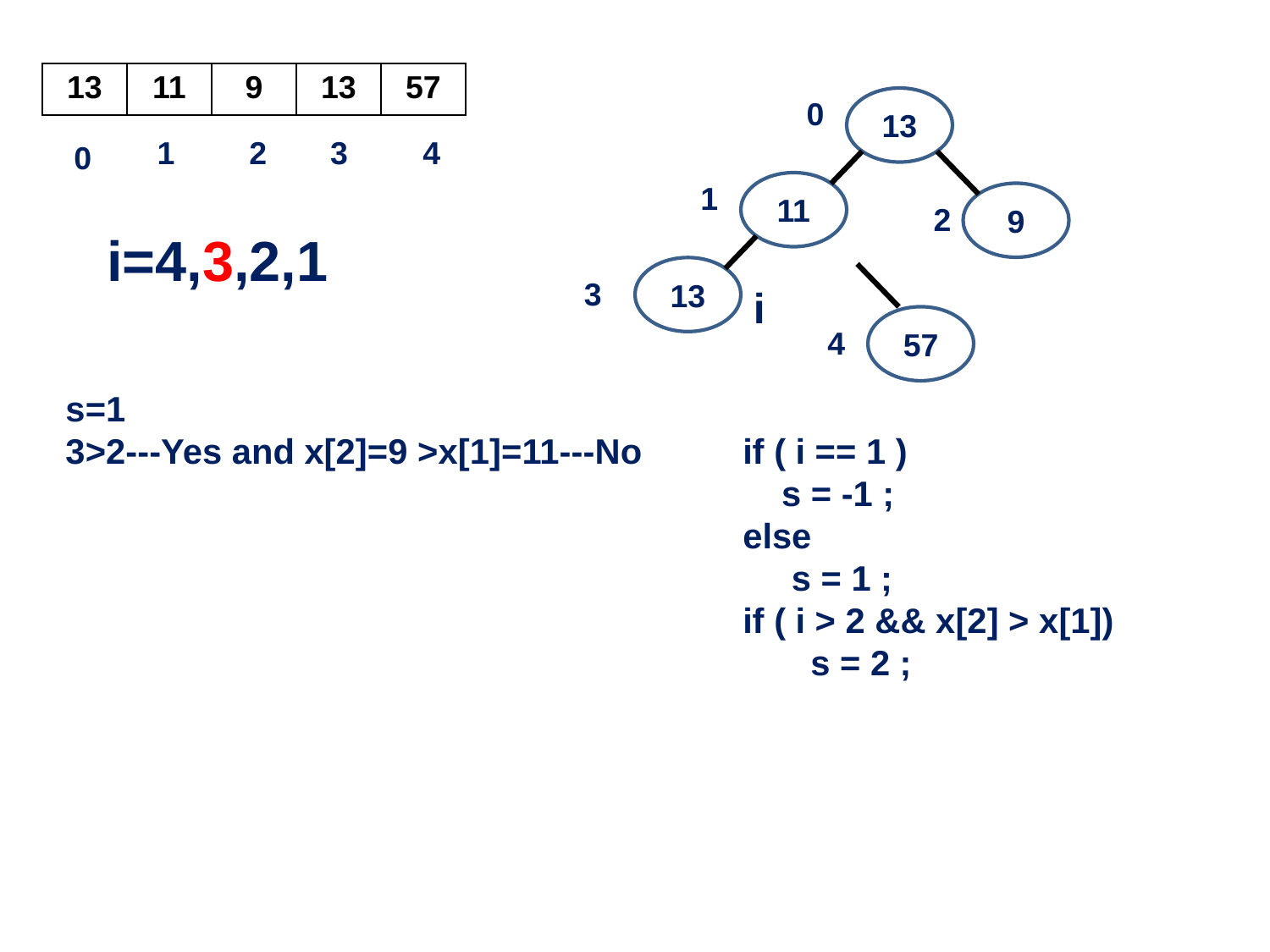

| 13 | 11 | 9 | 13 | 57 |
| --- | --- | --- | --- | --- |
0
13
1
2
3
4
0
1
11
9
2
i=4,3,2,1
13
3
i
57
4
s=1
3>2---Yes and x[2]=9 >x[1]=11---No
	if ( i == 1 )
	    s = -1 ;
	else
	     s = 1 ;
	if ( i > 2 && x[2] > x[1])
                    s = 2 ;